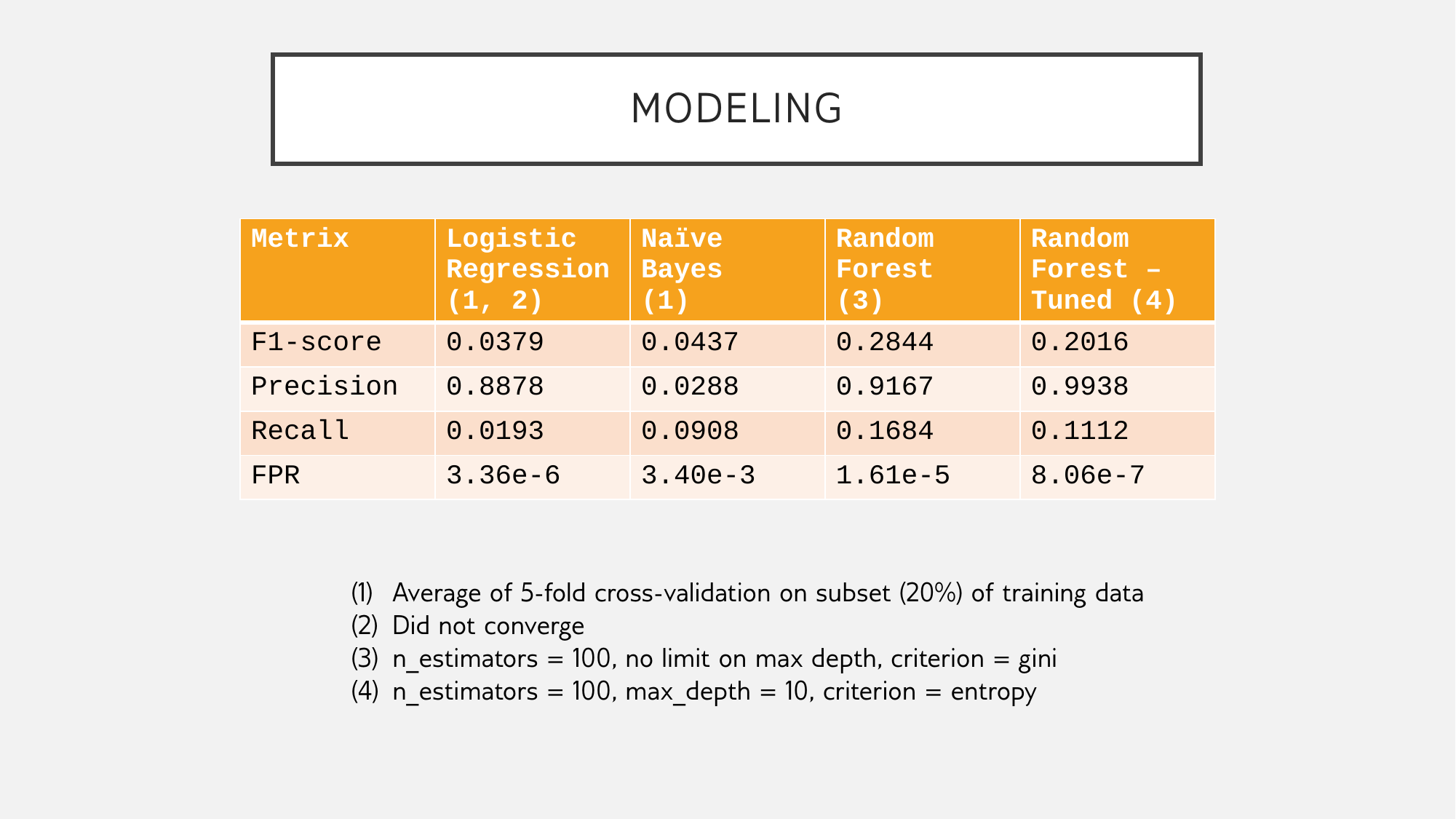

# modeling
| Metrix | Logistic Regression (1, 2) | Naïve Bayes (1) | Random Forest (3) | Random Forest – Tuned (4) |
| --- | --- | --- | --- | --- |
| F1-score | 0.0379 | 0.0437 | 0.2844 | 0.2016 |
| Precision | 0.8878 | 0.0288 | 0.9167 | 0.9938 |
| Recall | 0.0193 | 0.0908 | 0.1684 | 0.1112 |
| FPR | 3.36e-6 | 3.40e-3 | 1.61e-5 | 8.06e-7 |
Average of 5-fold cross-validation on subset (20%) of training data
Did not converge
n_estimators = 100, no limit on max depth, criterion = gini
n_estimators = 100, max_depth = 10, criterion = entropy